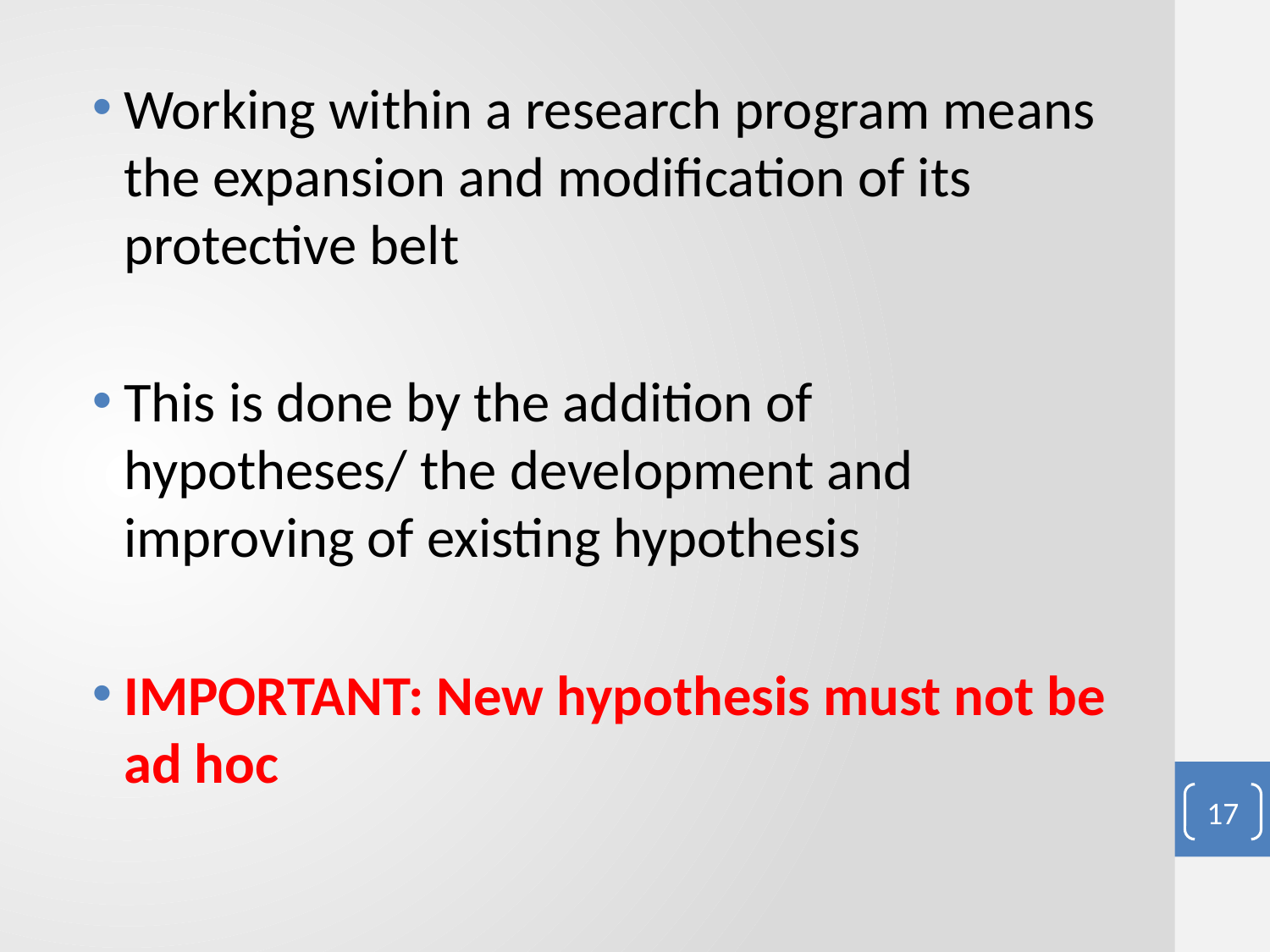

#
Working within a research program means the expansion and modification of its protective belt

This is done by the addition of hypotheses/ the development and improving of existing hypothesis

IMPORTANT: New hypothesis must not be ad hoc

17